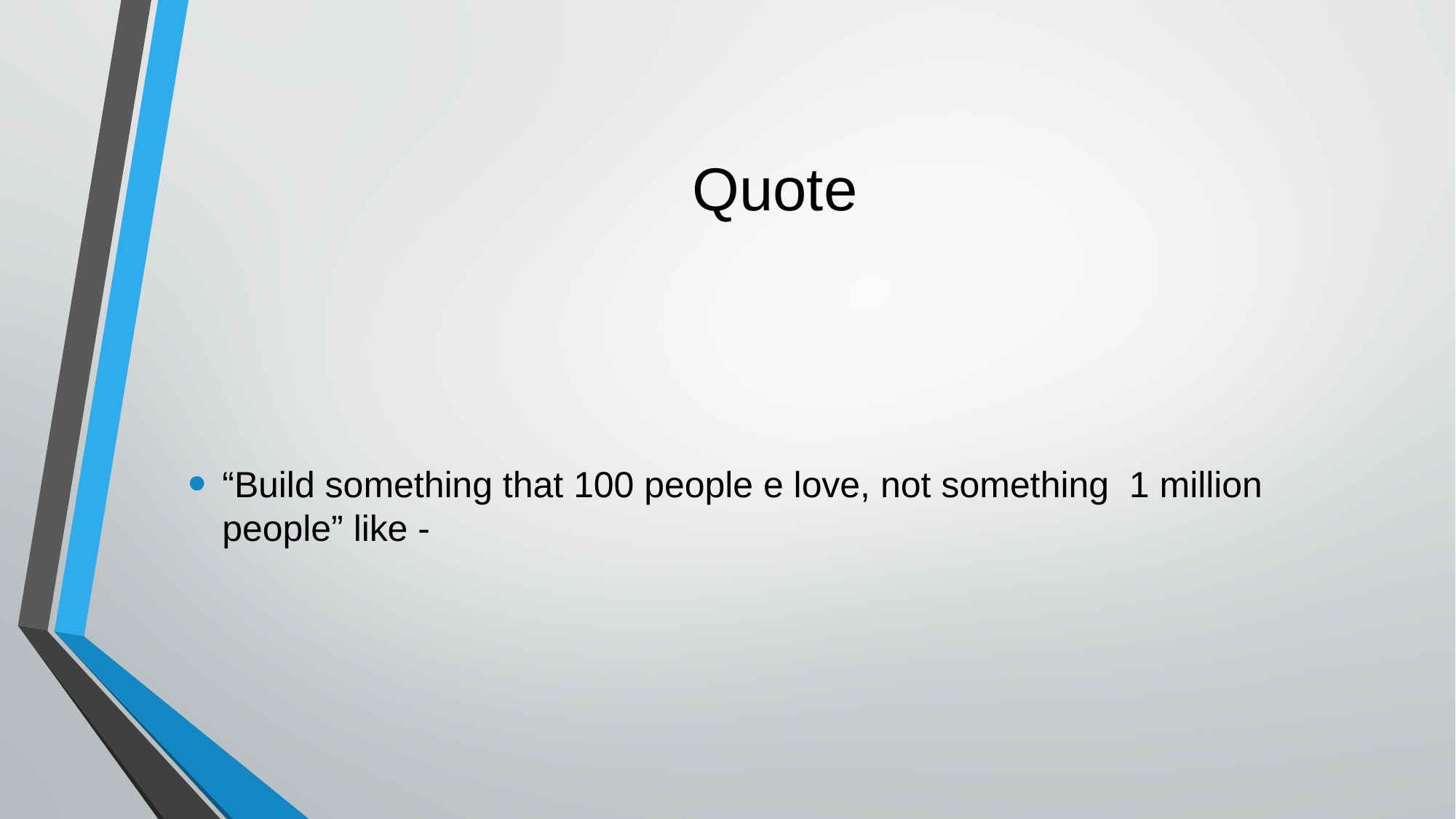

# Quote
“Build something that 100 people e love, not something  1 million people” like -